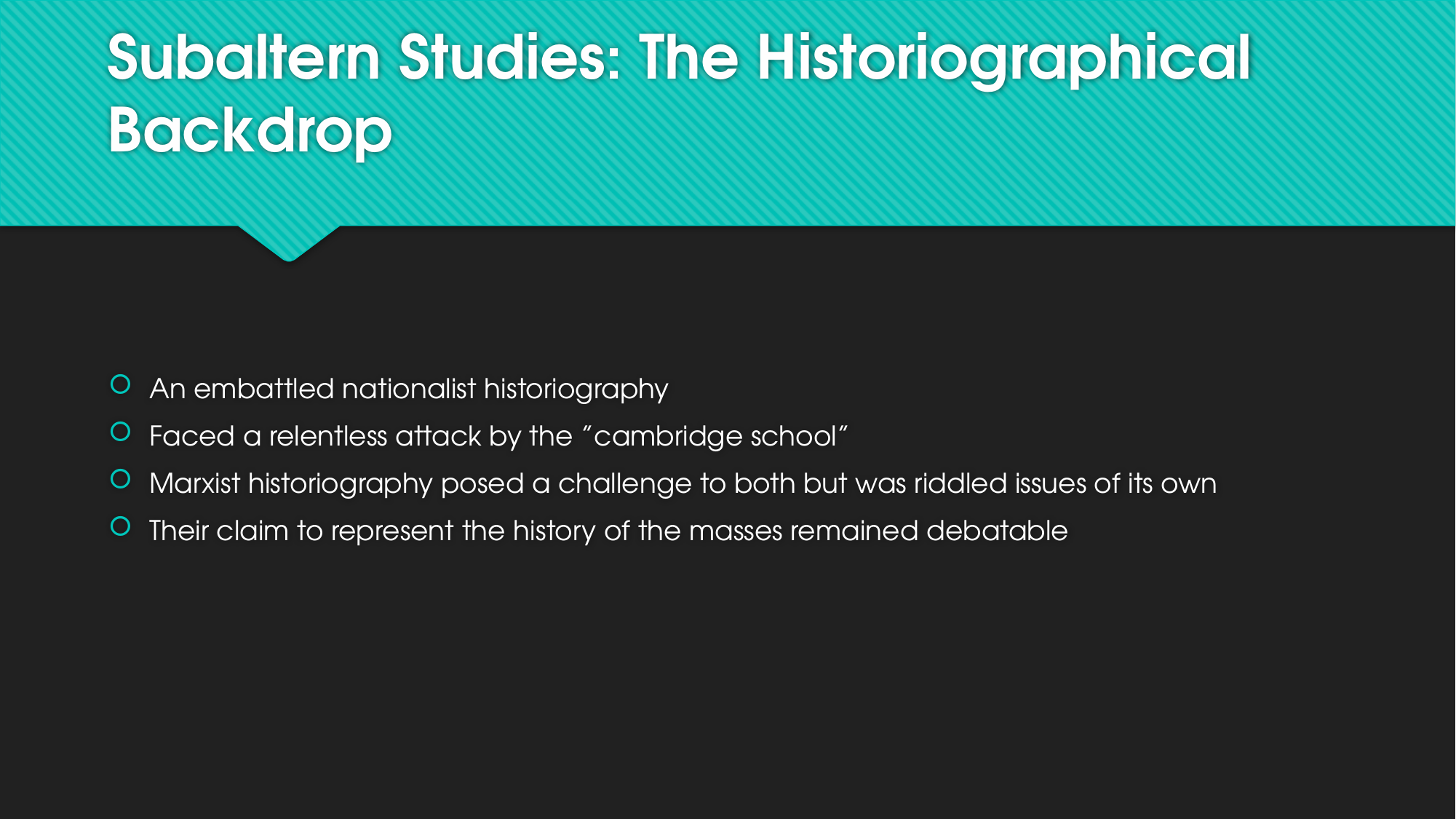

# Subaltern Studies: The Historiographical Backdrop
An embattled nationalist historiography
Faced a relentless attack by the ”cambridge school”
Marxist historiography posed a challenge to both but was riddled issues of its own
Their claim to represent the history of the masses remained debatable